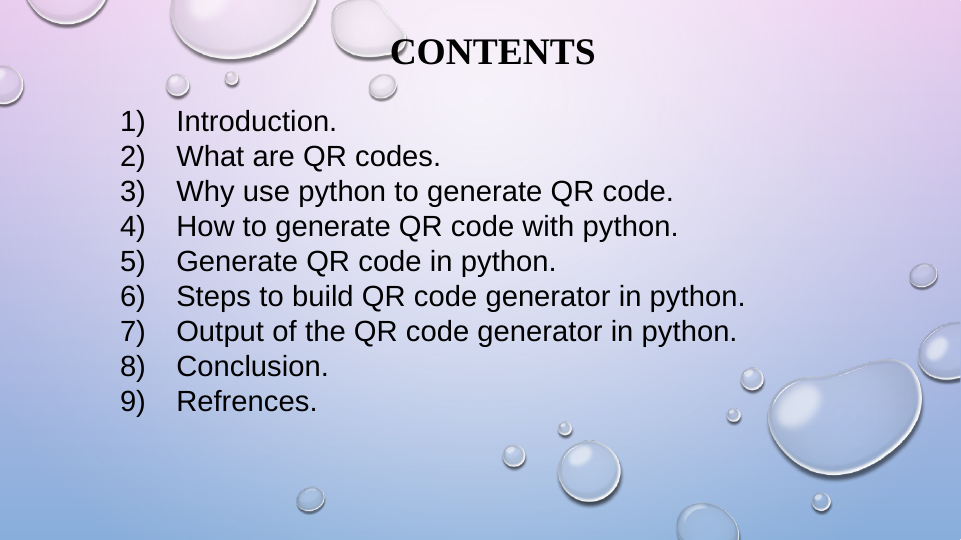

CONTENTS
Introduction.
What are QR codes.
Why use python to generate QR code.
How to generate QR code with python.
Generate QR code in python.
Steps to build QR code generator in python.
Output of the QR code generator in python.
Conclusion.
Refrences.